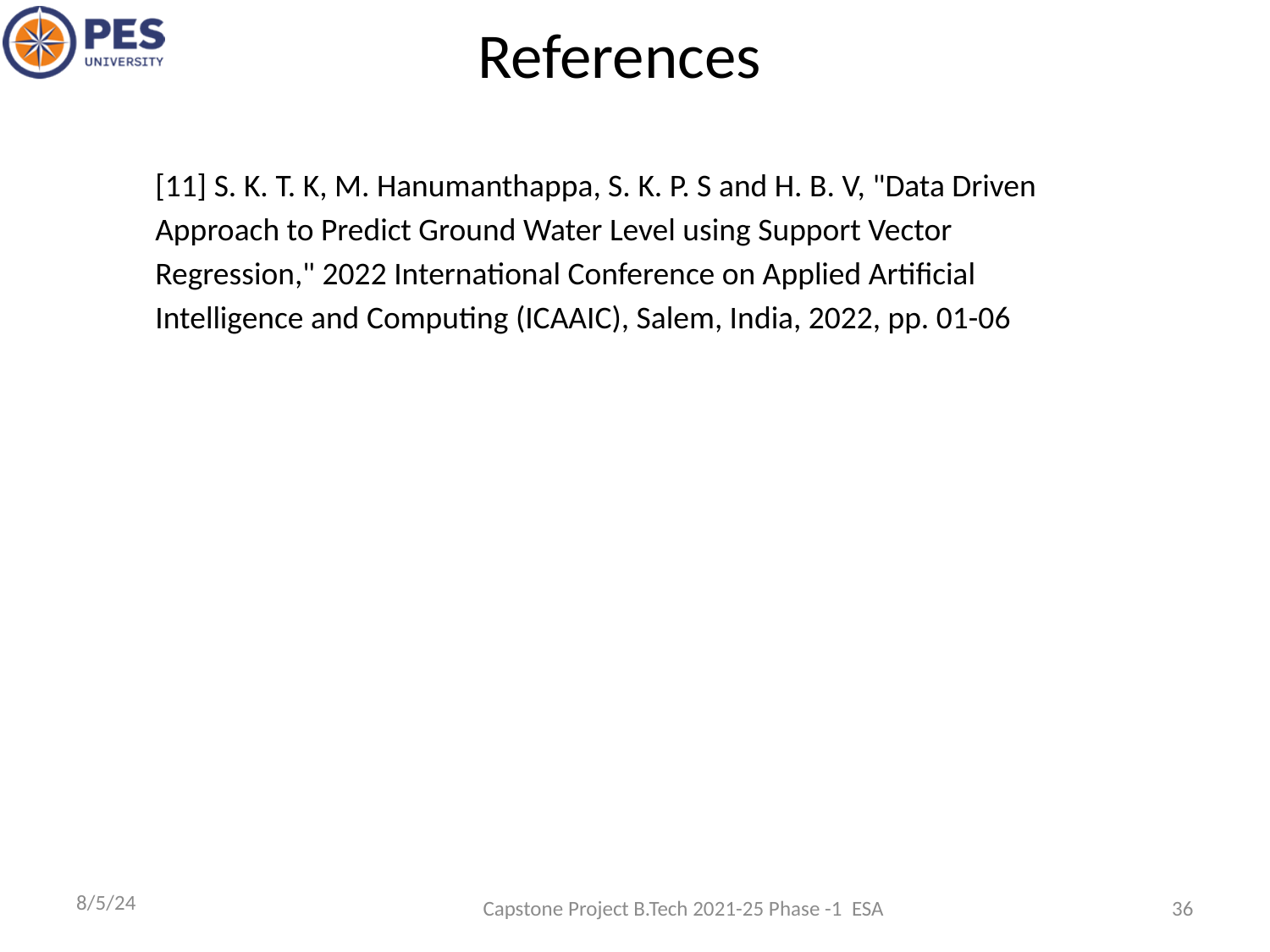

References

[11] S. K. T. K, M. Hanumanthappa, S. K. P. S and H. B. V, "Data Driven Approach to Predict Ground Water Level using Support Vector Regression," 2022 International Conference on Applied Artificial Intelligence and Computing (ICAAIC), Salem, India, 2022, pp. 01-06

Capstone Project B.Tech 2021-25 Phase -1  ESA
36
8/5/24